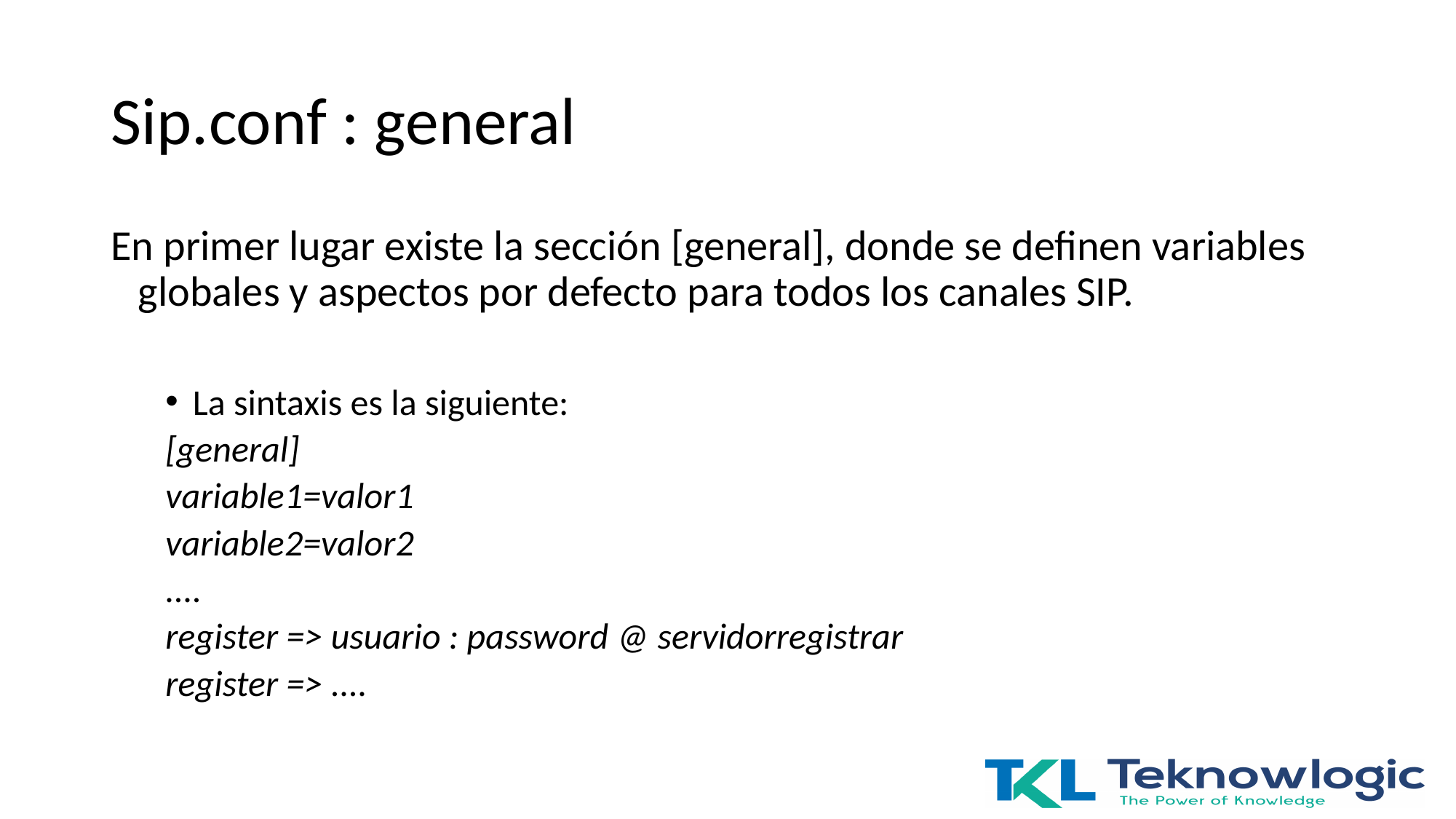

# Sip.conf : general
En primer lugar existe la sección [general], donde se definen variables globales y aspectos por defecto para todos los canales SIP.

La sintaxis es la siguiente:
[general]
variable1=valor1
variable2=valor2
....
register => usuario : password @ servidorregistrar
register => ....